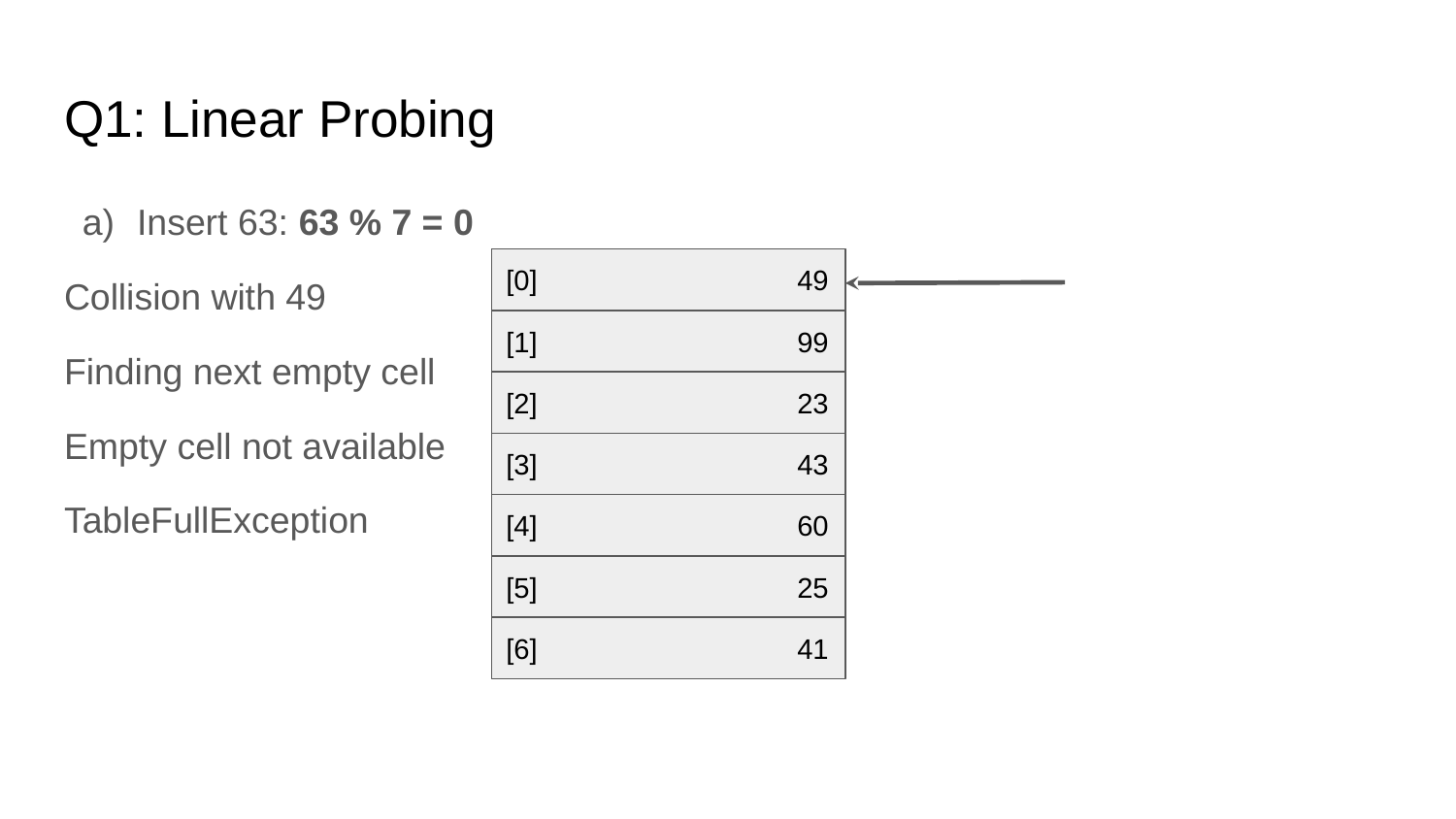

# Q1: Linear Probing
Insert 63: 63 % 7 = 0
Collision with 49
Finding next empty cell
Empty cell not available
TableFullException
[0]		49
[1]		99
[2]		23
[3]		43
[4]		60
[5]		25
[6]		41